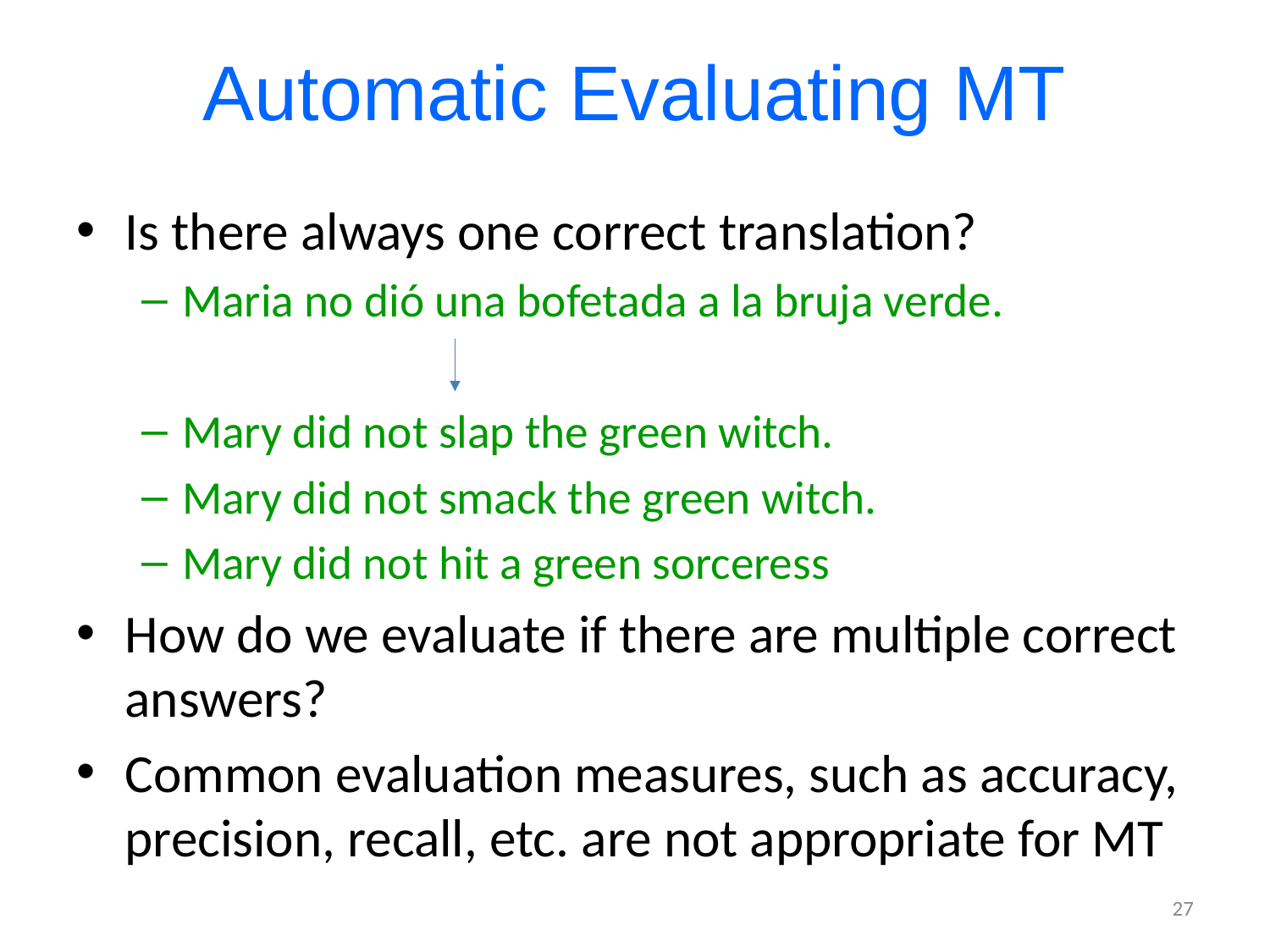

# Automatic Evaluating MT
Is there always one correct translation?
Maria no dió una bofetada a la bruja verde.

Mary did not slap the green witch.
Mary did not smack the green witch.
Mary did not hit a green sorceress
How do we evaluate if there are multiple correct answers?
Common evaluation measures, such as accuracy, precision, recall, etc. are not appropriate for MT
27